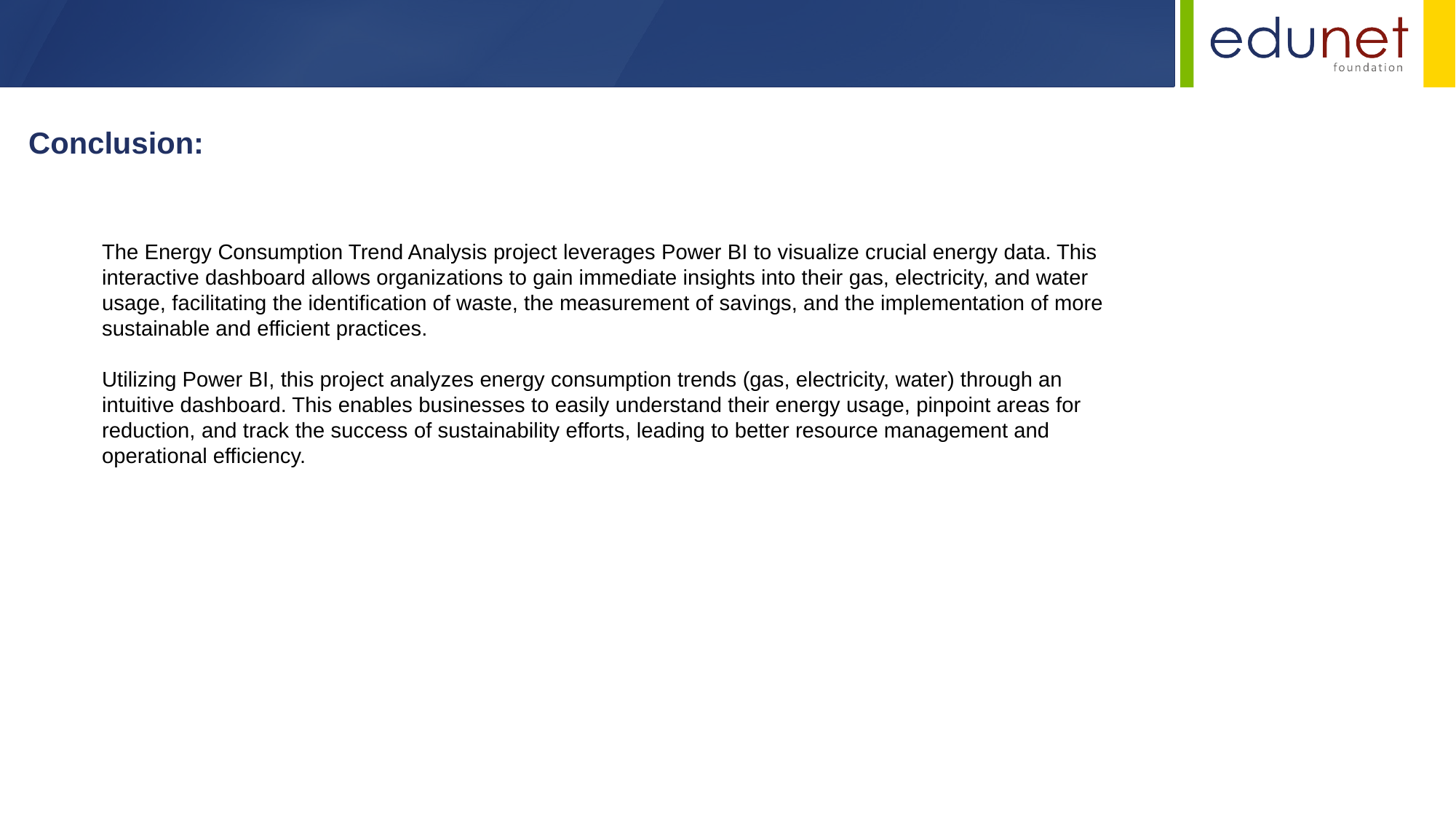

Conclusion:
The Energy Consumption Trend Analysis project leverages Power BI to visualize crucial energy data. This interactive dashboard allows organizations to gain immediate insights into their gas, electricity, and water usage, facilitating the identification of waste, the measurement of savings, and the implementation of more sustainable and efficient practices.

Utilizing Power BI, this project analyzes energy consumption trends (gas, electricity, water) through an intuitive dashboard. This enables businesses to easily understand their energy usage, pinpoint areas for reduction, and track the success of sustainability efforts, leading to better resource management and operational efficiency.